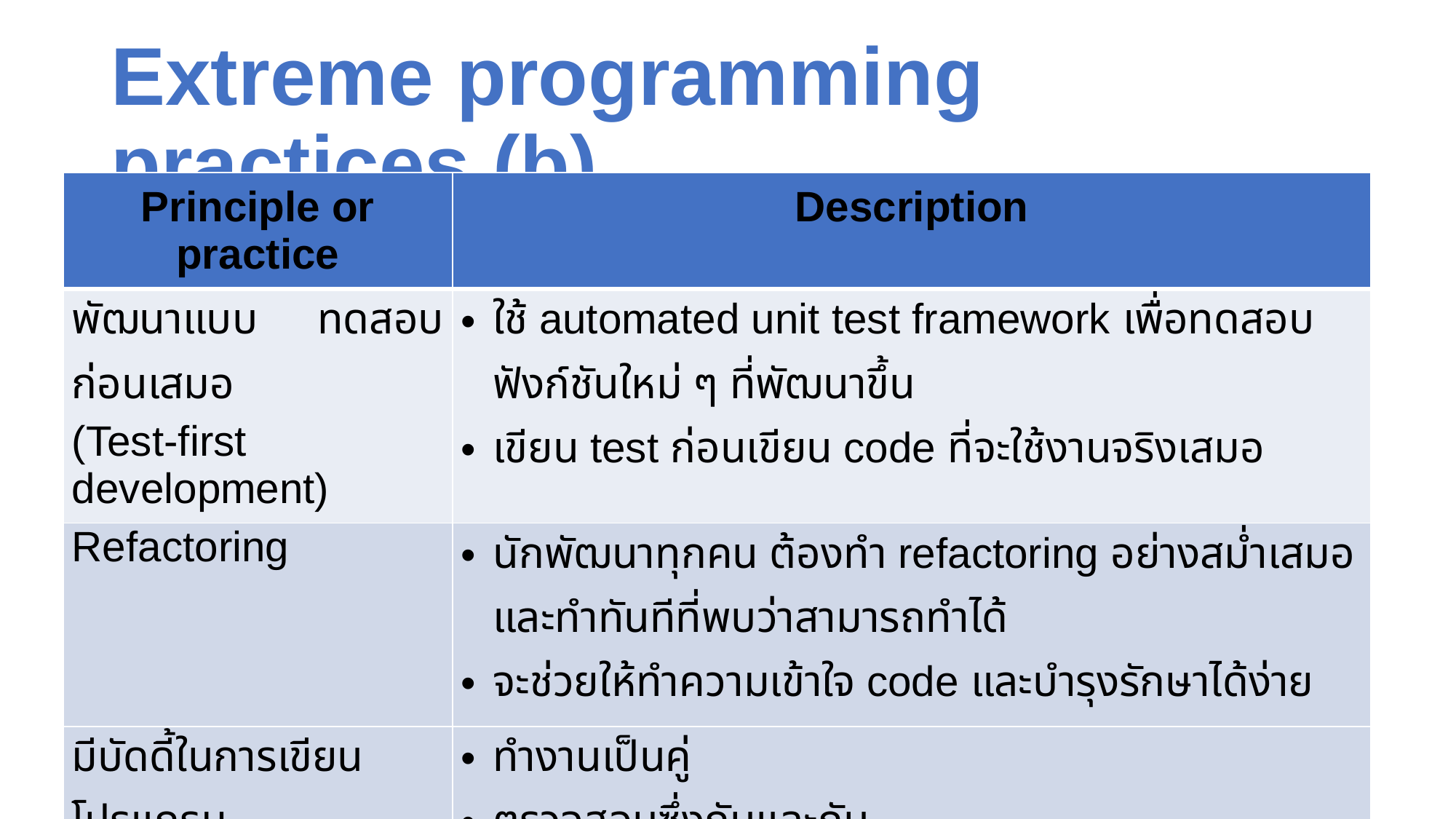

# Extreme programming practices (b)
| Principle or practice | Description |
| --- | --- |
| พัฒนาแบบ ทดสอบก่อนเสมอ (Test-first development) | ใช้ automated unit test framework เพื่อทดสอบฟังก์ชันใหม่ ๆ ที่พัฒนาขึ้น เขียน test ก่อนเขียน code ที่จะใช้งานจริงเสมอ |
| Refactoring | นักพัฒนาทุกคน ต้องทำ refactoring อย่างสม่ำเสมอ และทำทันทีที่พบว่าสามารถทำได้ จะช่วยให้ทำความเข้าใจ code และบำรุงรักษาได้ง่าย |
| มีบัดดี้ในการเขียนโปรแกรม (Pair programming) | ทำงานเป็นคู่ ตรวจสอบซึ่งกันและกัน ช่วยกันพัฒนาความสามารถของบัดดี้ |
Week 3 Agile Software Development
18